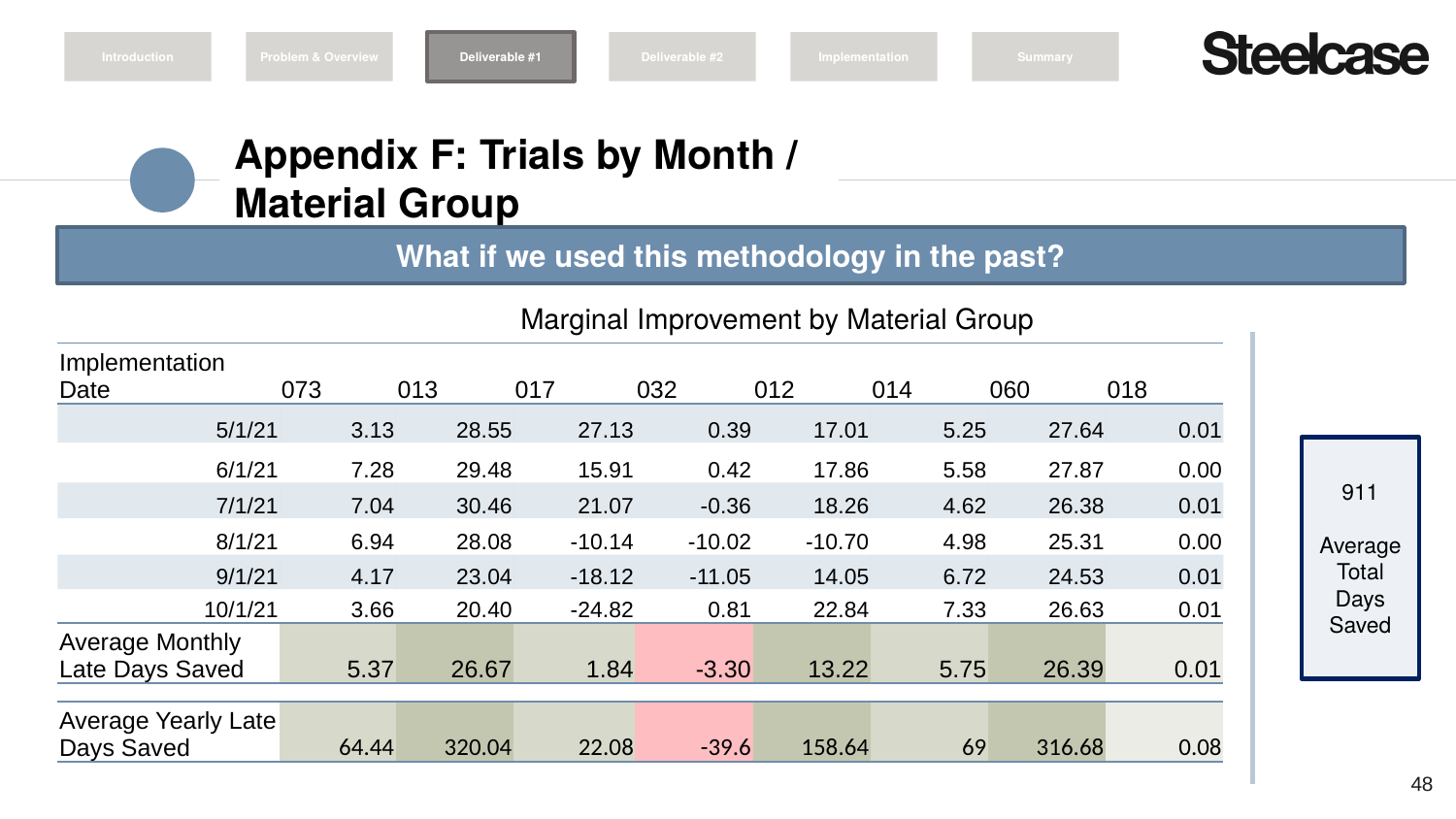

Introduction
Problem & Overview
Deliverable #1
Deliverable #2
Implementation
Summary
# Appendix F: Trials by Month / Material Group
What if we used this methodology in the past?
Marginal Improvement by Material Group
| Implementation Date | 073 | 013 | 017 | 032 | 012 | 014 | 060 | 018 |
| --- | --- | --- | --- | --- | --- | --- | --- | --- |
| 5/1/21 | 3.13 | 28.55 | 27.13 | 0.39 | 17.01 | 5.25 | 27.64 | 0.01 |
| 6/1/21 | 7.28 | 29.48 | 15.91 | 0.42 | 17.86 | 5.58 | 27.87 | 0.00 |
| 7/1/21 | 7.04 | 30.46 | 21.07 | -0.36 | 18.26 | 4.62 | 26.38 | 0.01 |
| 8/1/21 | 6.94 | 28.08 | -10.14 | -10.02 | -10.70 | 4.98 | 25.31 | 0.00 |
| 9/1/21 | 4.17 | 23.04 | -18.12 | -11.05 | 14.05 | 6.72 | 24.53 | 0.01 |
| 10/1/21 | 3.66 | 20.40 | -24.82 | 0.81 | 22.84 | 7.33 | 26.63 | 0.01 |
| Average Monthly Late Days Saved | 5.37 | 26.67 | 1.84 | -3.30 | 13.22 | 5.75 | 26.39 | 0.01 |
911

Average Total Days Saved
| Average Yearly Late Days Saved | 64.44 | 320.04 | 22.08 | -39.6 | 158.64 | 69 | 316.68 | 0.08 |
| --- | --- | --- | --- | --- | --- | --- | --- | --- |
48